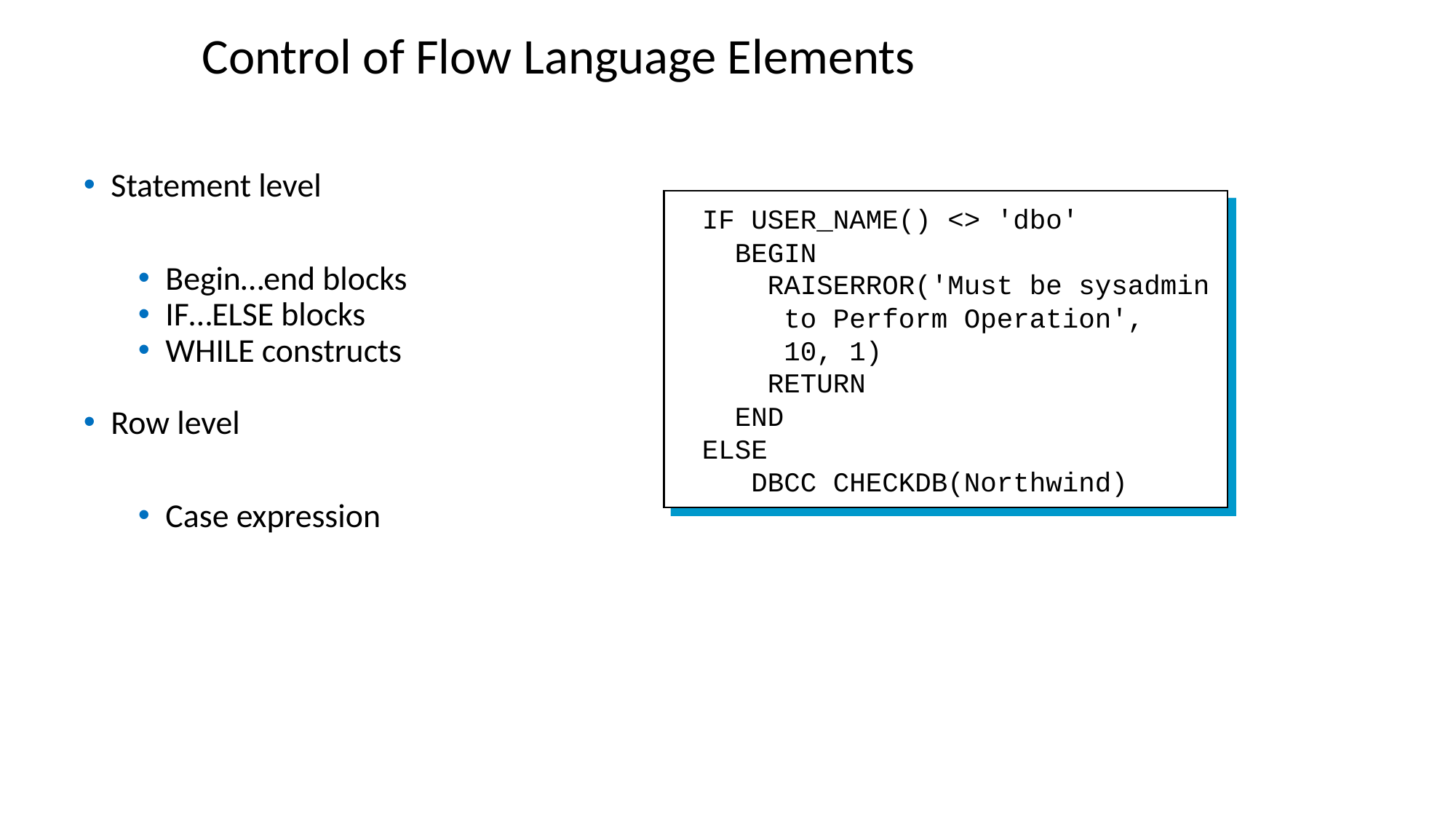

Control of Flow Language Elements
Statement level

Begin…end blocks
IF…ELSE blocks
WHILE constructs

Row level

Case expression

IF USER_NAME() <> 'dbo'
  BEGIN
    RAISERROR('Must be sysadmin
     to Perform Operation',
     10, 1)
    RETURN
  END
ELSE
   DBCC CHECKDB(Northwind)